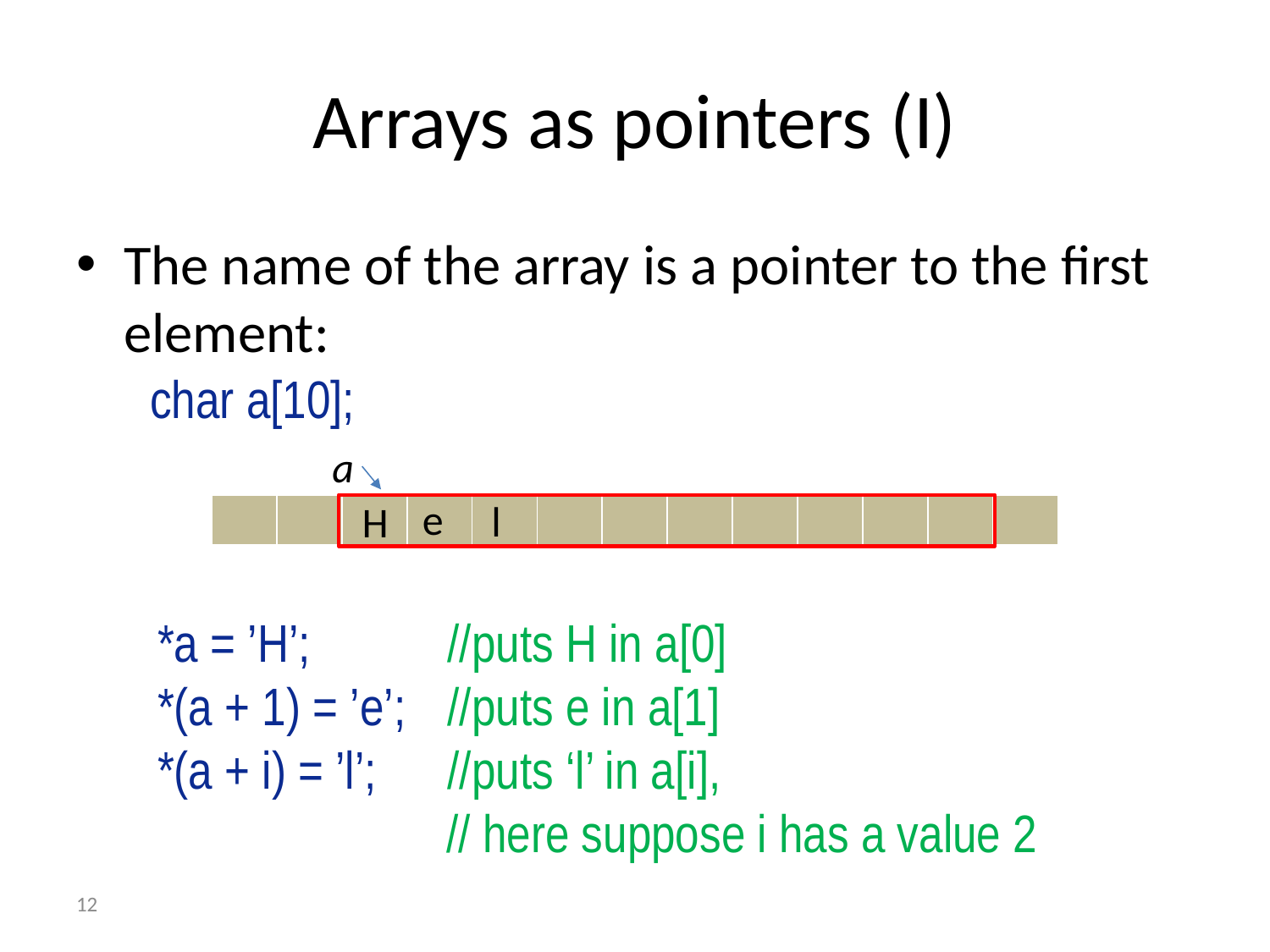

# Arrays as pointers (I)
The name of the array is a pointer to the first element:
char a[10];
a
e
l
H
|  |  |  |  |  |  |  |  |  |  |  |  |  |
| --- | --- | --- | --- | --- | --- | --- | --- | --- | --- | --- | --- | --- |

*a = ’H’;	   //puts H in a[0]
*(a + 1) = ’e’;	   //puts e in a[1]
*(a + i) = ’l’;	   //puts ‘l’ in a[i],
                        // here suppose i has a value 2
12